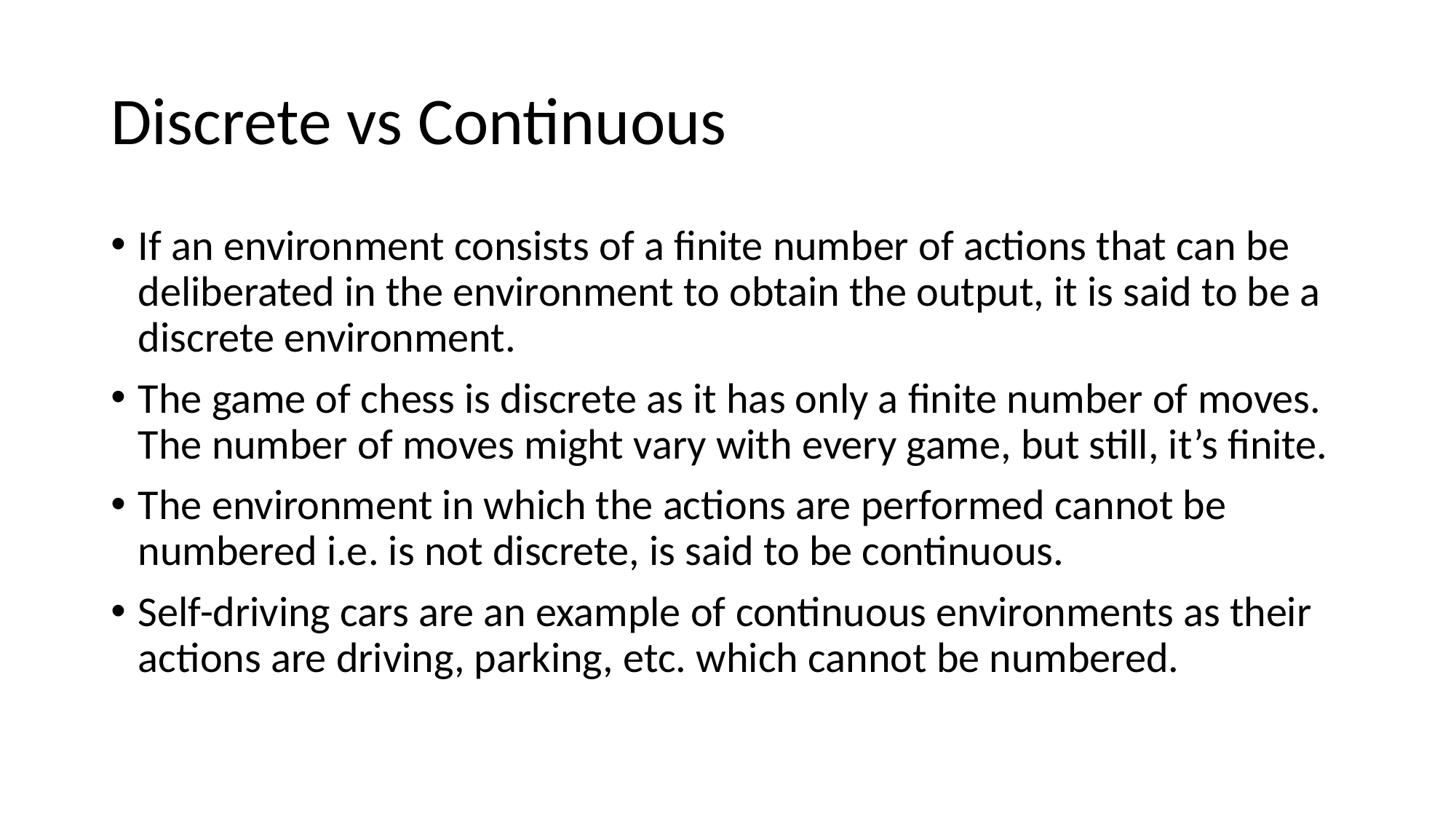

# Discrete vs Continuous
If an environment consists of a finite number of actions that can be deliberated in the environment to obtain the output, it is said to be a discrete environment.
The game of chess is discrete as it has only a finite number of moves. The number of moves might vary with every game, but still, it’s finite.
The environment in which the actions are performed cannot be numbered i.e. is not discrete, is said to be continuous.
Self-driving cars are an example of continuous environments as their actions are driving, parking, etc. which cannot be numbered.